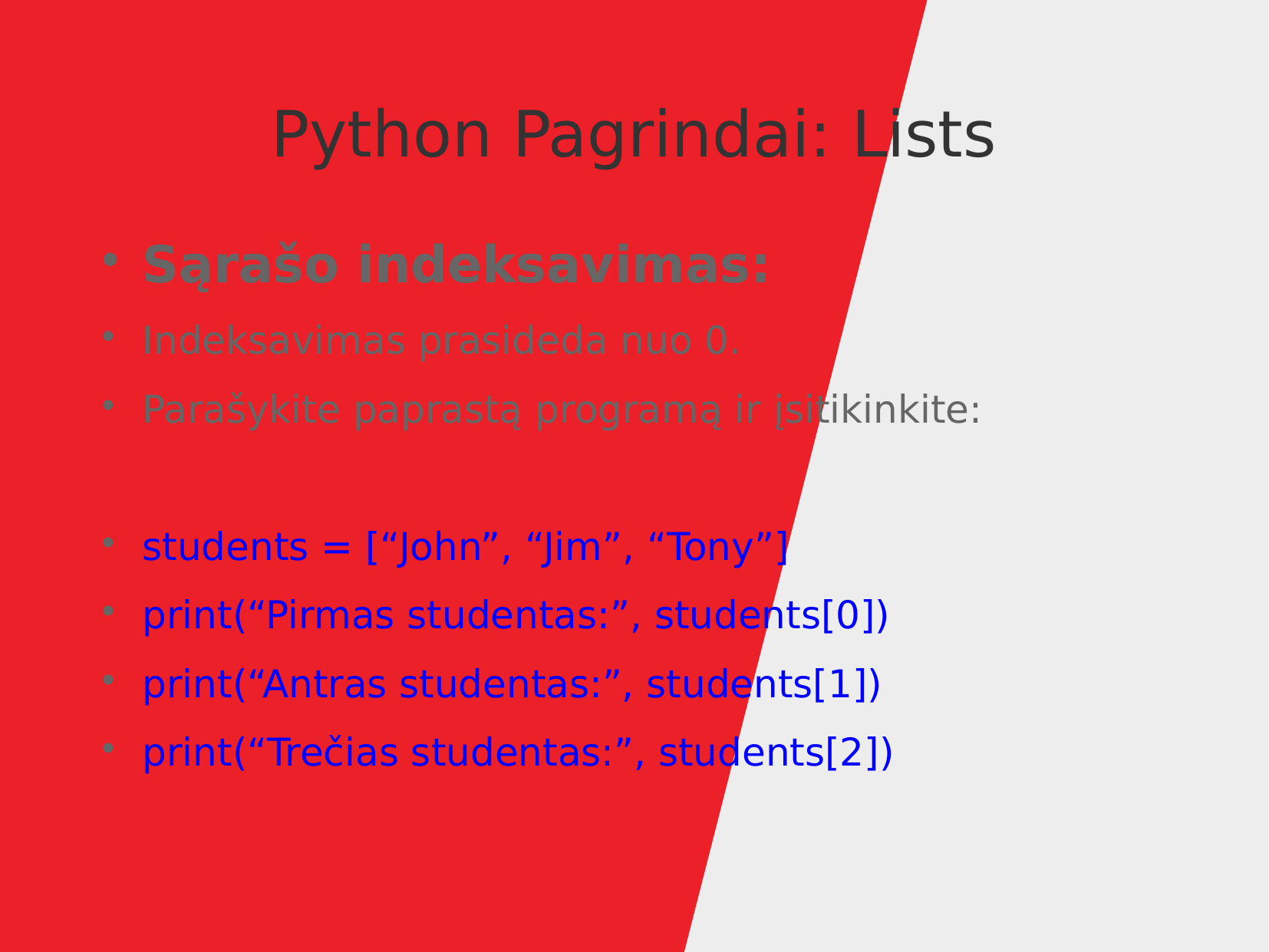

Python Pagrindai: Lists
Sąrašo indeksavimas:
Indeksavimas prasideda nuo 0.
Parašykite paprastą programą ir įsitikinkite:

students = [“John”, “Jim”, “Tony”]
print(“Pirmas studentas:”, students[0])
print(“Antras studentas:”, students[1])
print(“Trečias studentas:”, students[2])